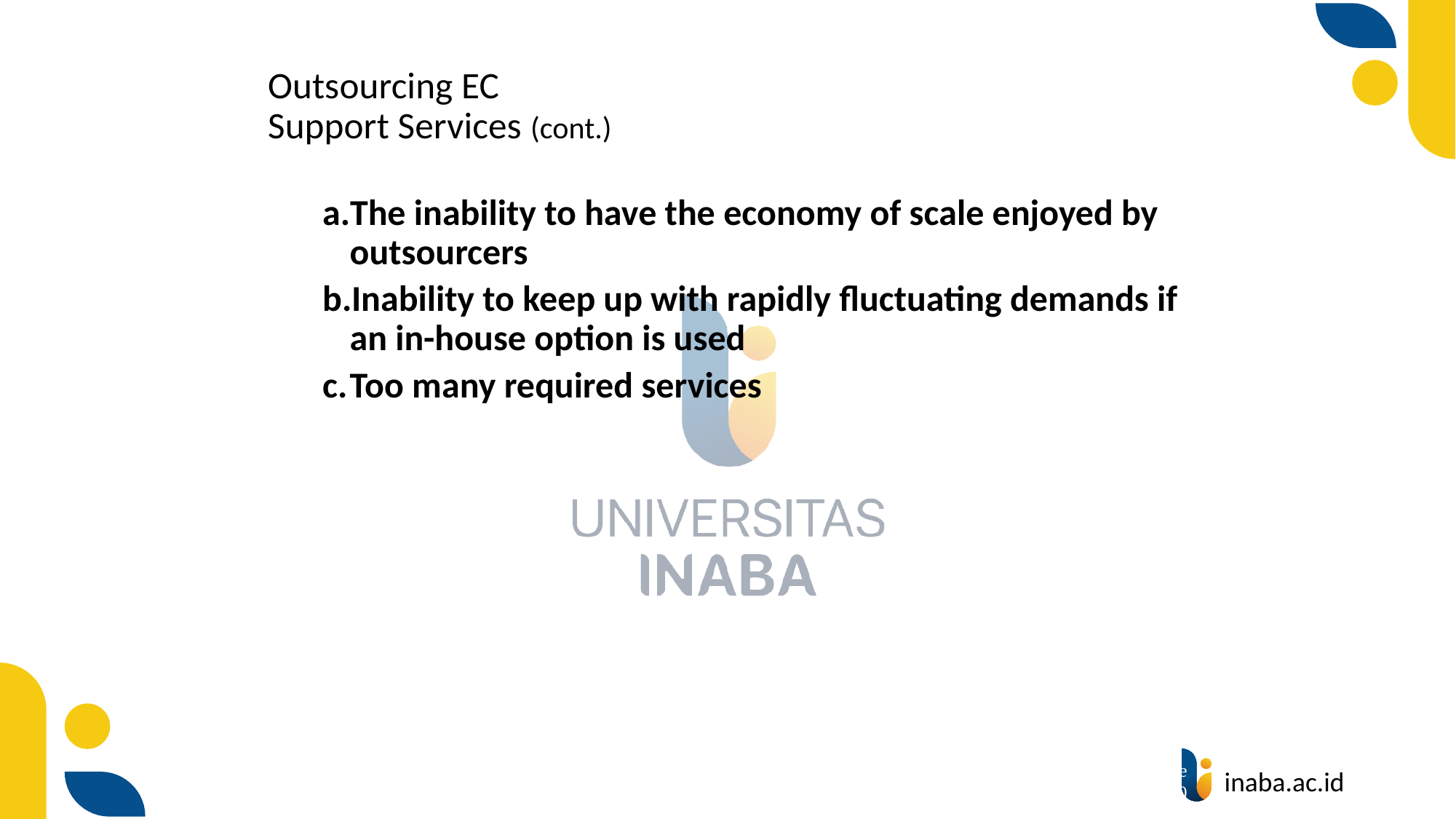

# Outsourcing EC Support Services (cont.)
The inability to have the economy of scale enjoyed by outsourcers
Inability to keep up with rapidly fluctuating demands if an in-house option is used
Too many required services

60
© Prentice Hall 2020